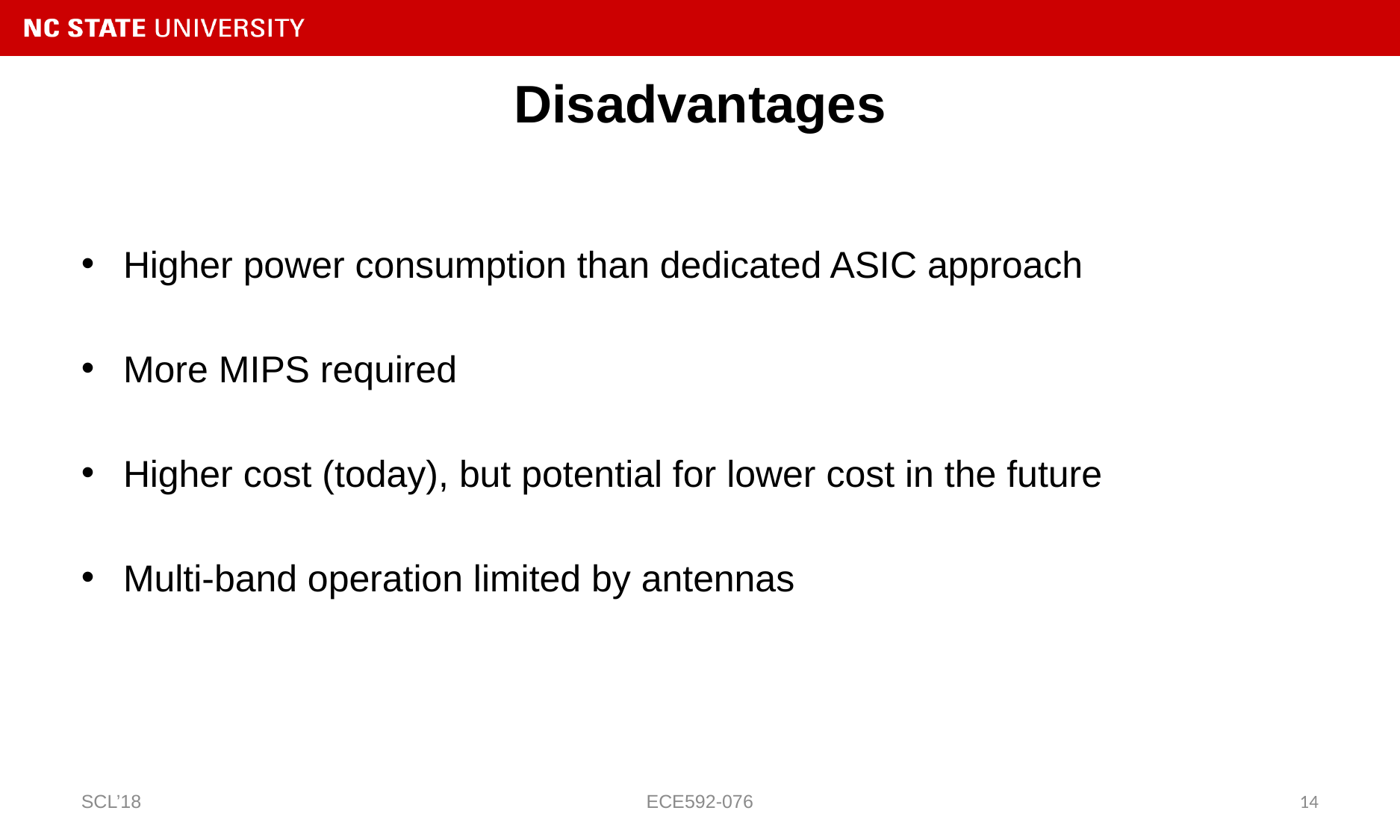

# Disadvantages

Higher power consumption than dedicated ASIC approach

More MIPS required

Higher cost (today), but potential for lower cost in the future

Multi-band operation limited by antennas
SCL’18
ECE592-076
14